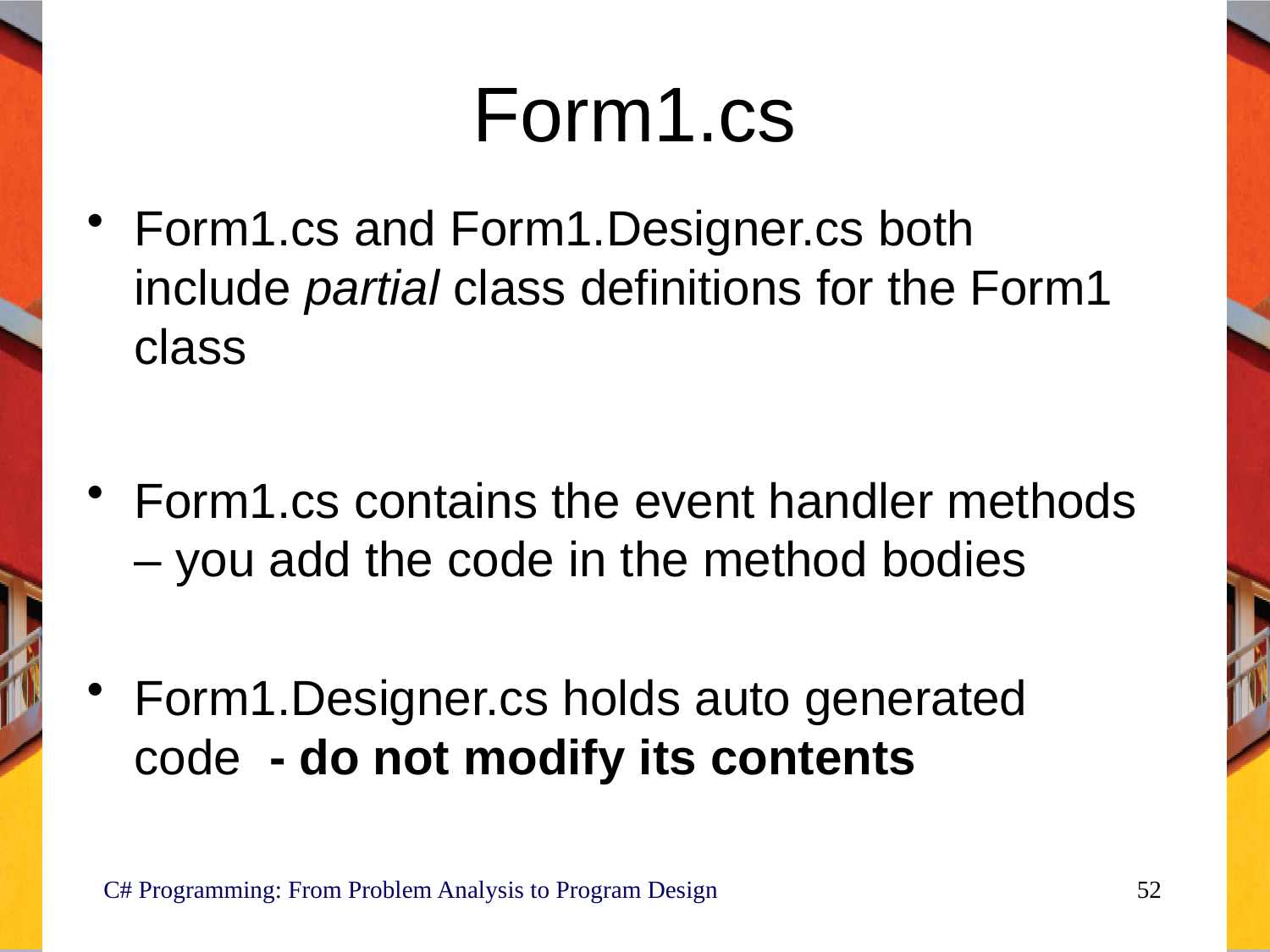

Form1.cs
Form1.cs and Form1.Designer.cs both include partial class definitions for the Form1 class

Form1.cs contains the event handler methods – you add the code in the method bodies

Form1.Designer.cs holds auto generated code  - do not modify its contents

 C# Programming: From Problem Analysis to Program Design
52